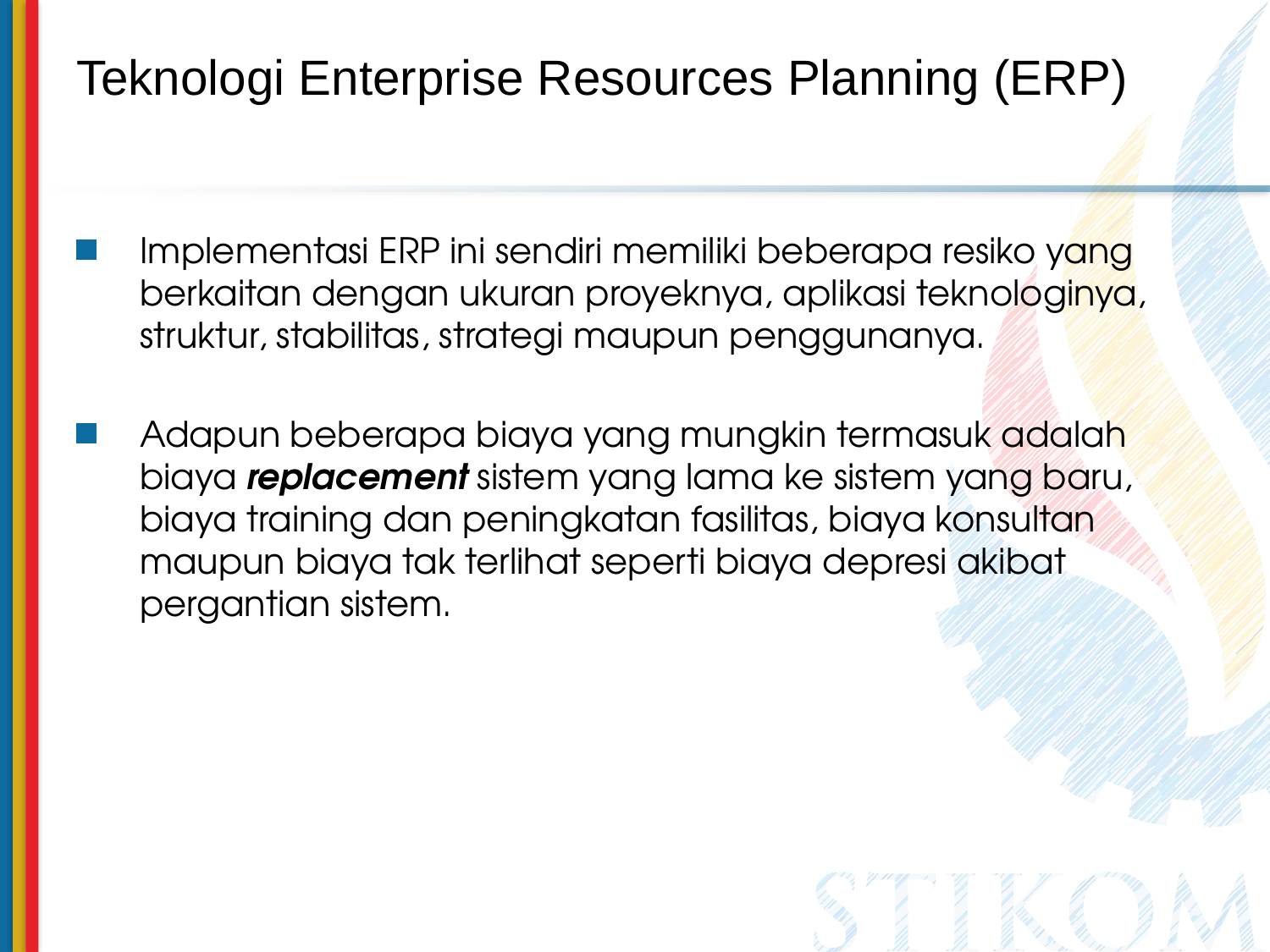

# Teknologi Enterprise Resources Planning (ERP)
Implementasi ERP ini sendiri memiliki beberapa resiko yang berkaitan dengan ukuran proyeknya, aplikasi teknologinya, struktur, stabilitas, strategi maupun penggunanya.

Adapun beberapa biaya yang mungkin termasuk adalah biaya replacement sistem yang lama ke sistem yang baru, biaya training dan peningkatan fasilitas, biaya konsultan maupun biaya tak terlihat seperti biaya depresi akibat pergantian sistem.